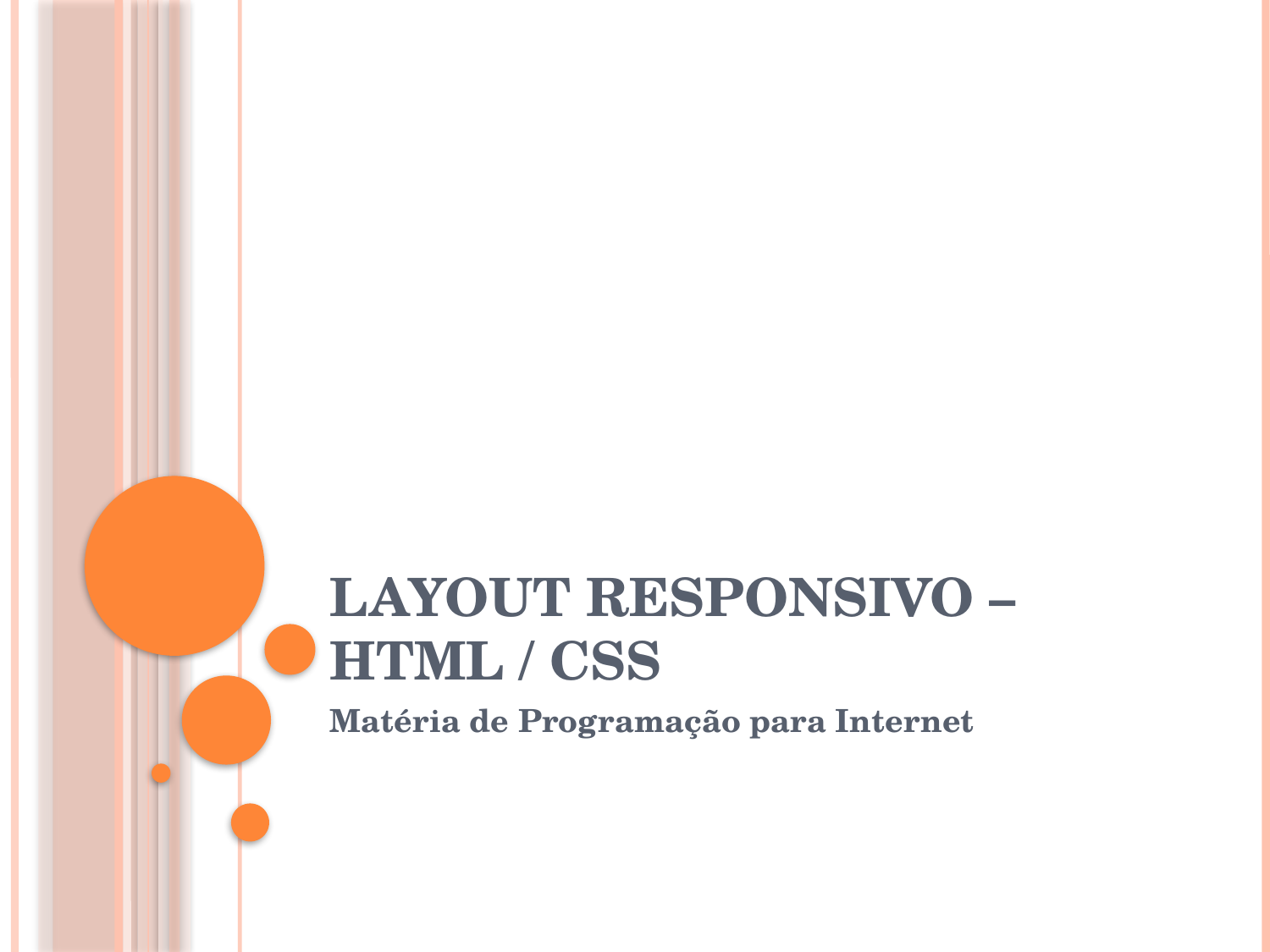

# Layout Responsivo – html / css
Matéria de Programação para Internet